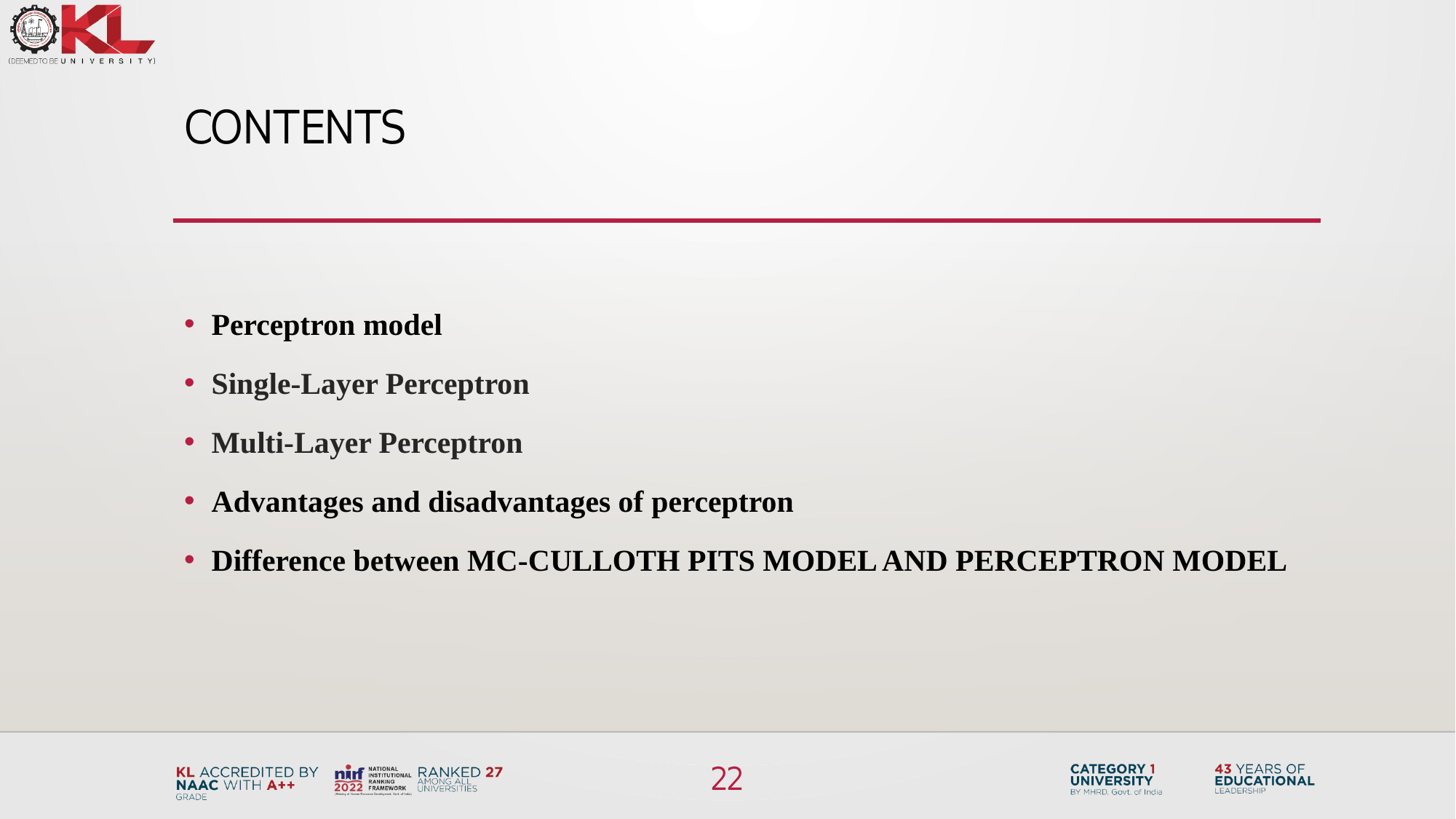

# contents

Perceptron model
Single-Layer Perceptron
Multi-Layer Perceptron
Advantages and disadvantages of perceptron
Difference between MC-CULLOTH PITS MODEL AND PERCEPTRON MODEL

22